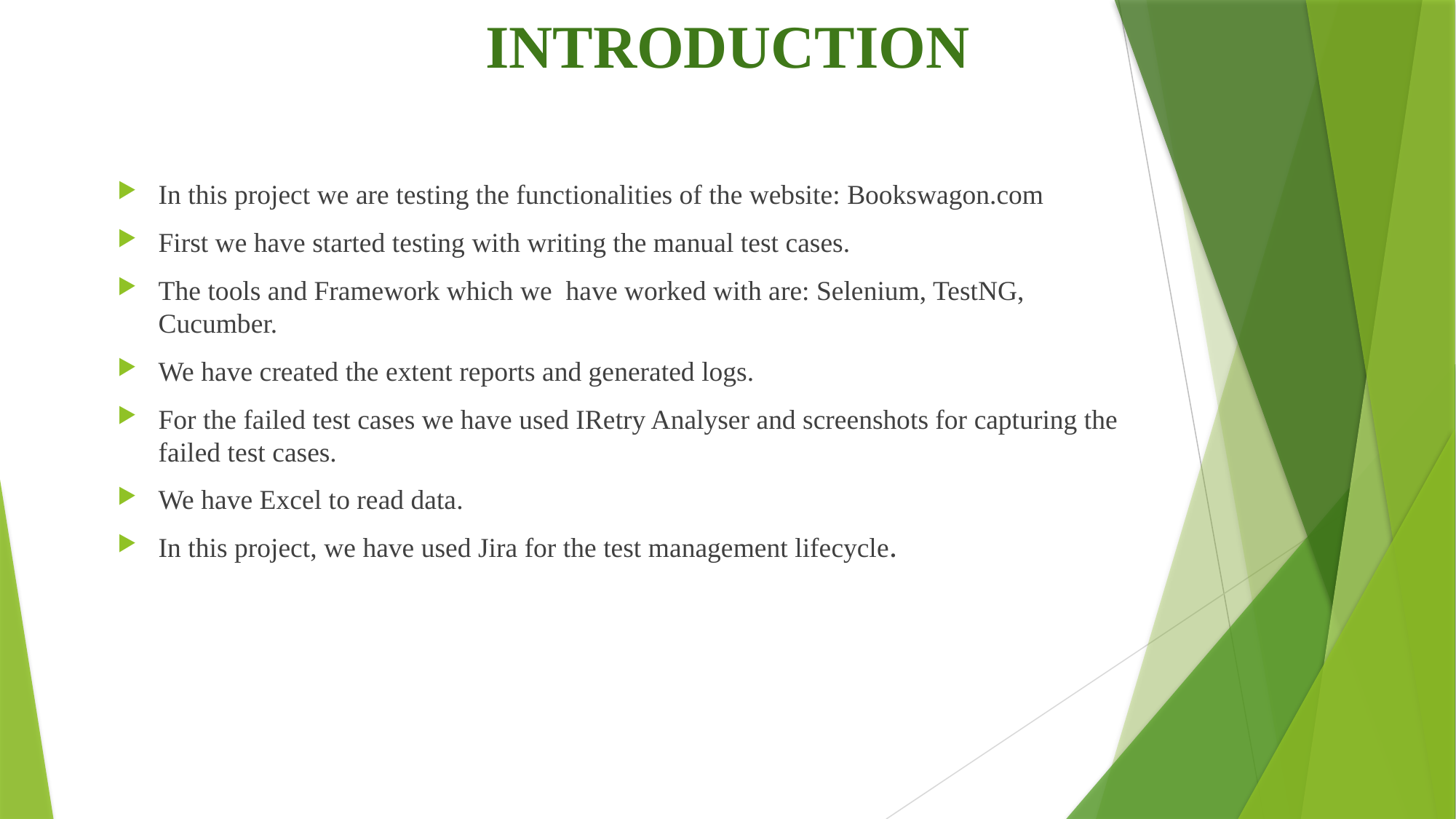

# INTRODUCTION
In this project we are testing the functionalities of the website: Bookswagon.com
First we have started testing with writing the manual test cases.
The tools and Framework which we  have worked with are: Selenium, TestNG, Cucumber.
We have created the extent reports and generated logs.
For the failed test cases we have used IRetry Analyser and screenshots for capturing the failed test cases.
We have Excel to read data.
In this project, we have used Jira for the test management lifecycle.